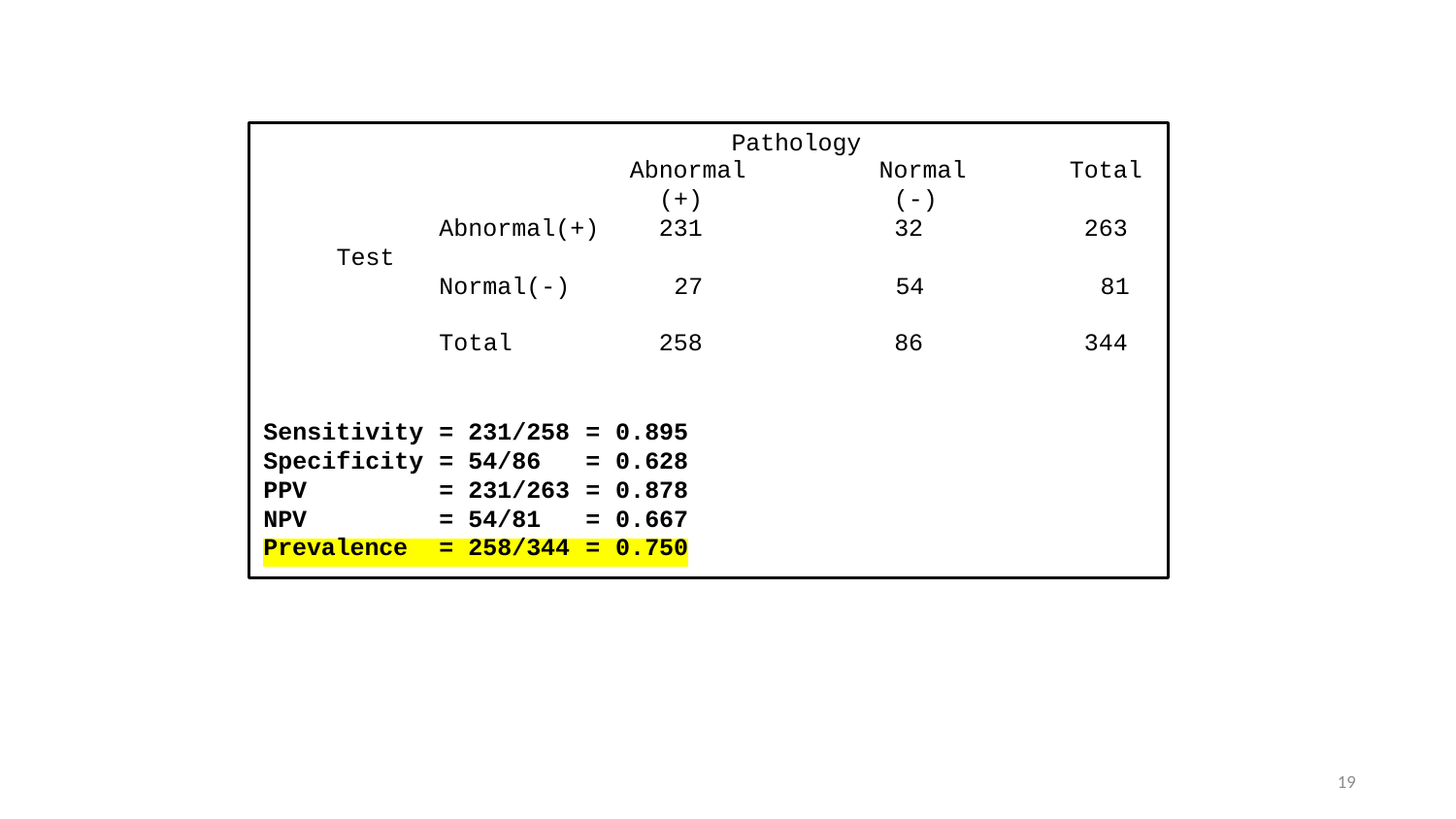

Pathology
|  |  | Abnormal | Normal | Total |
| --- | --- | --- | --- | --- |
|  |  | (+) | (-) |  |
|  | Abnormal(+) | 231 | 32 | 263 |
| Test |  |  |  |  |
|  | Normal(-) | 27 | 54 | 81 |
|  | Total | 258 | 86 | 344 |
| Sensitivity | = | 231/258 | = | 0.895 |
| --- | --- | --- | --- | --- |
| Specificity | = | 54/86 | = | 0.628 |
| PPV | = | 231/263 | = | 0.878 |
| NPV | = | 54/81 | = | 0.667 |
| Prevalence | = | 258/344 | = | 0.750 |
19